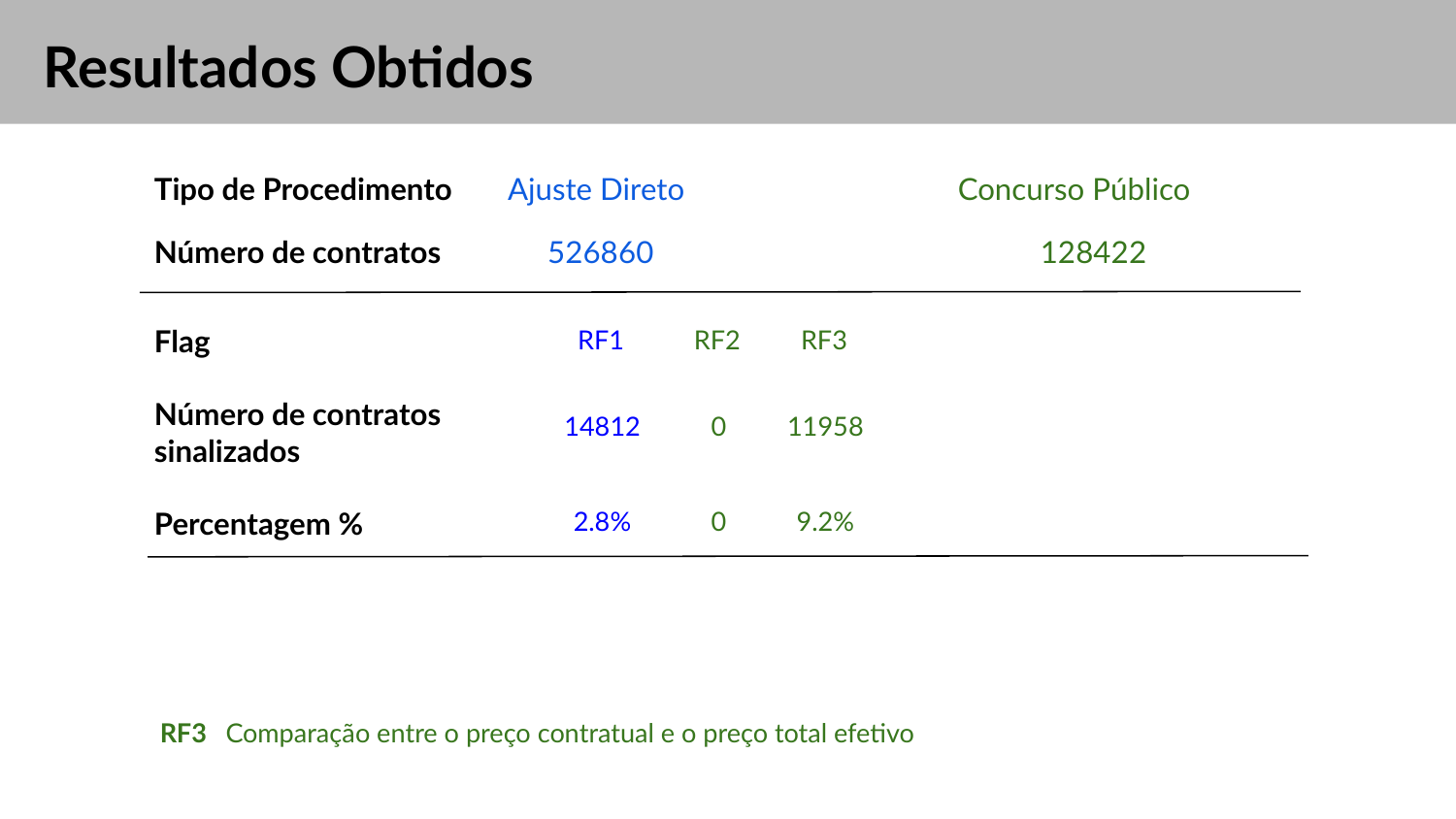

# Resultados Obtidos
Tipo de Procedimento
Ajuste Direto
Concurso Público
Número de contratos
526860
128422
Flag

Número de contratos
sinalizados

Percentagem %
RF2
RF1
14812

2.8%
0

0
RF3
11958

9.2%
RF3   Comparação entre o preço contratual e o preço total efetivo